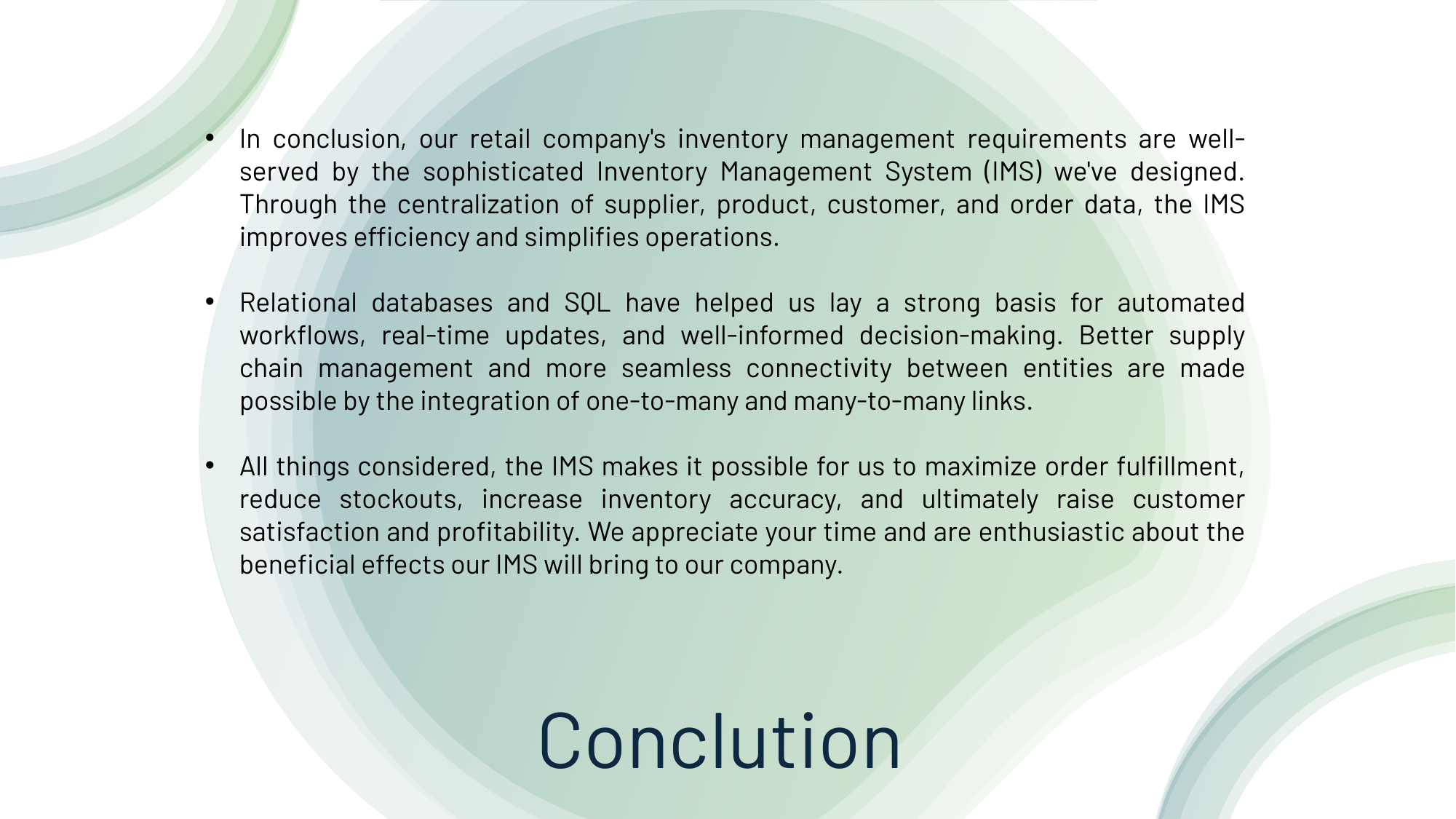

# Conclution
In conclusion, our retail company's inventory management requirements are well-served by the sophisticated Inventory Management System (IMS) we've designed. Through the centralization of supplier, product, customer, and order data, the IMS improves efficiency and simplifies operations.

Relational databases and SQL have helped us lay a strong basis for automated workflows, real-time updates, and well-informed decision-making. Better supply chain management and more seamless connectivity between entities are made possible by the integration of one-to-many and many-to-many links.

All things considered, the IMS makes it possible for us to maximize order fulfillment, reduce stockouts, increase inventory accuracy, and ultimately raise customer satisfaction and profitability. We appreciate your time and are enthusiastic about the beneficial effects our IMS will bring to our company.